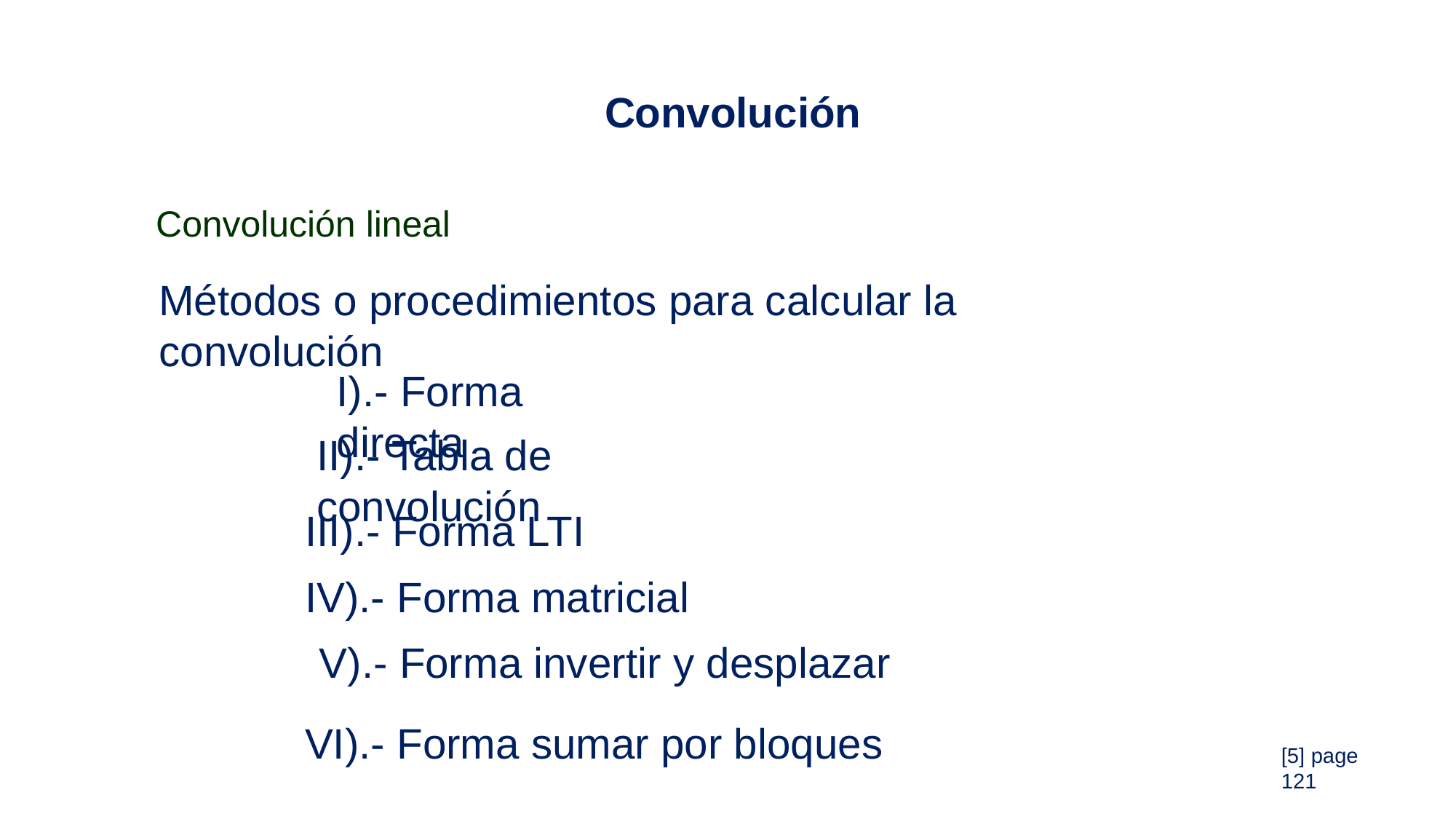

Convolución
Convolución lineal
Métodos o procedimientos para calcular la convolución
I).- Forma directa
II).- Tabla de convolución
III).- Forma LTI
IV).- Forma matricial
V).- Forma invertir y desplazar
VI).- Forma sumar por bloques
[5] page 121